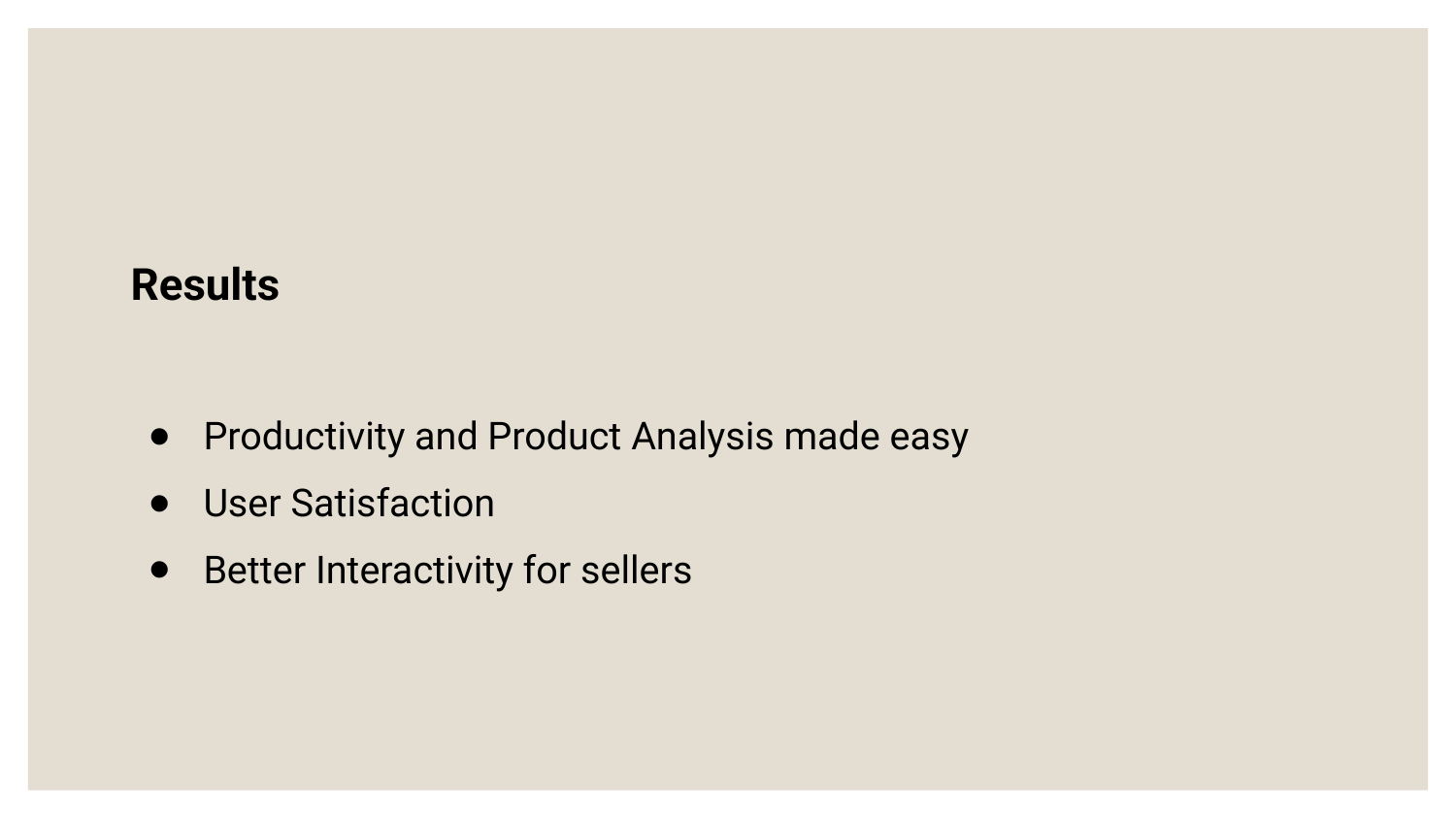

Results

# Productivity and Product Analysis made easy
User Satisfaction
Better Interactivity for sellers